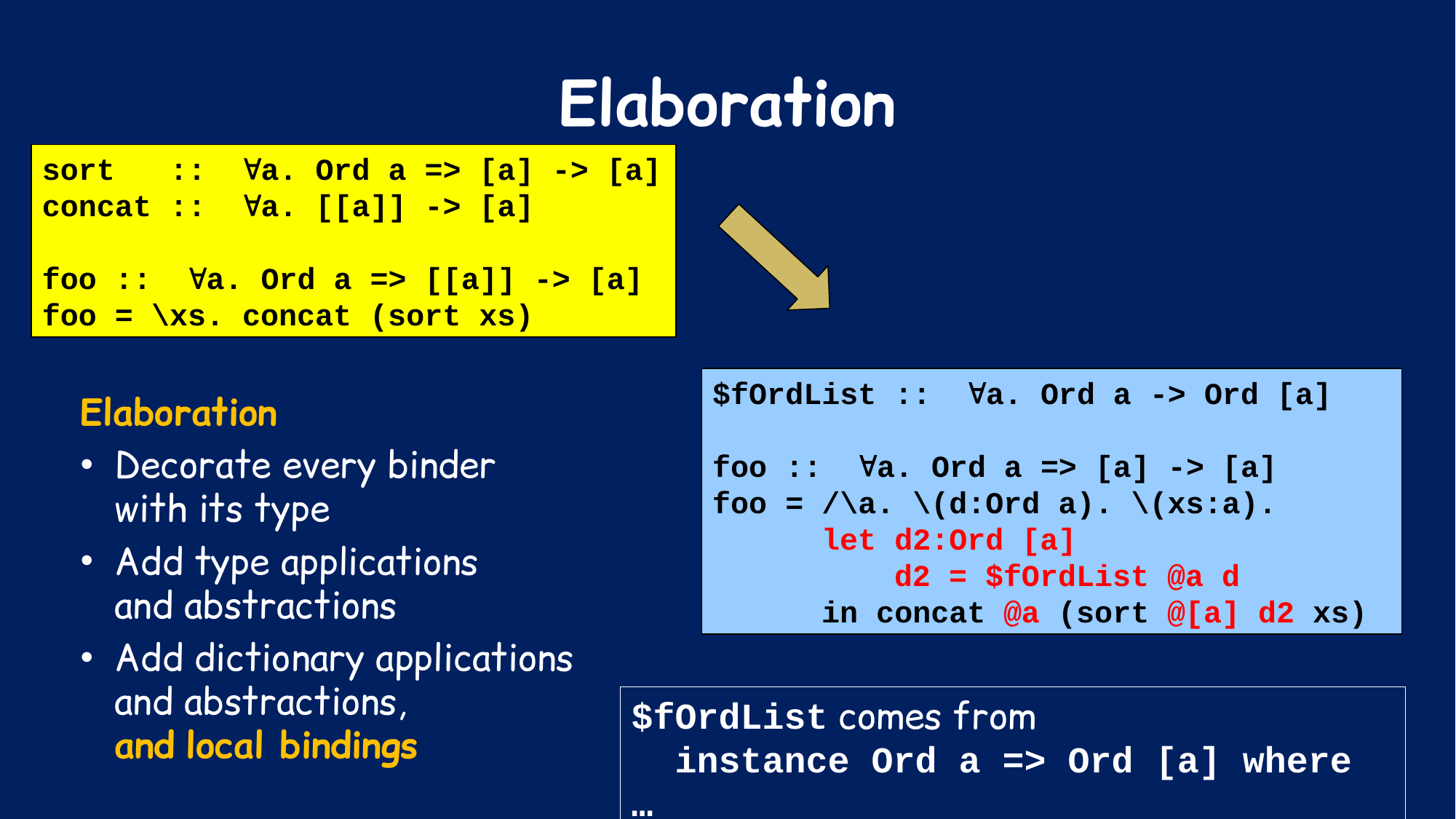

# Elaboration
sort   ::  ∀a. Ord a => [a] -> [a]
concat ::  ∀a. [[a]] -> [a]

foo ::  ∀a. Ord a => [[a]] -> [a]
foo = \xs. concat (sort xs)

$fOrdList ::  ∀a. Ord a -> Ord [a]

foo ::  ∀a. Ord a => [a] -> [a]
foo = /\a. \(d:Ord a). \(xs:a).
      let d2:Ord [a]
          d2 = $fOrdList @a d
      in concat @a (sort @[a] d2 xs)
Elaboration
Decorate every binder
with its type
Add type applications
and abstractions
Add dictionary applications
and abstractions,
and local bindings
$fOrdList comes from
  instance Ord a => Ord [a] where …